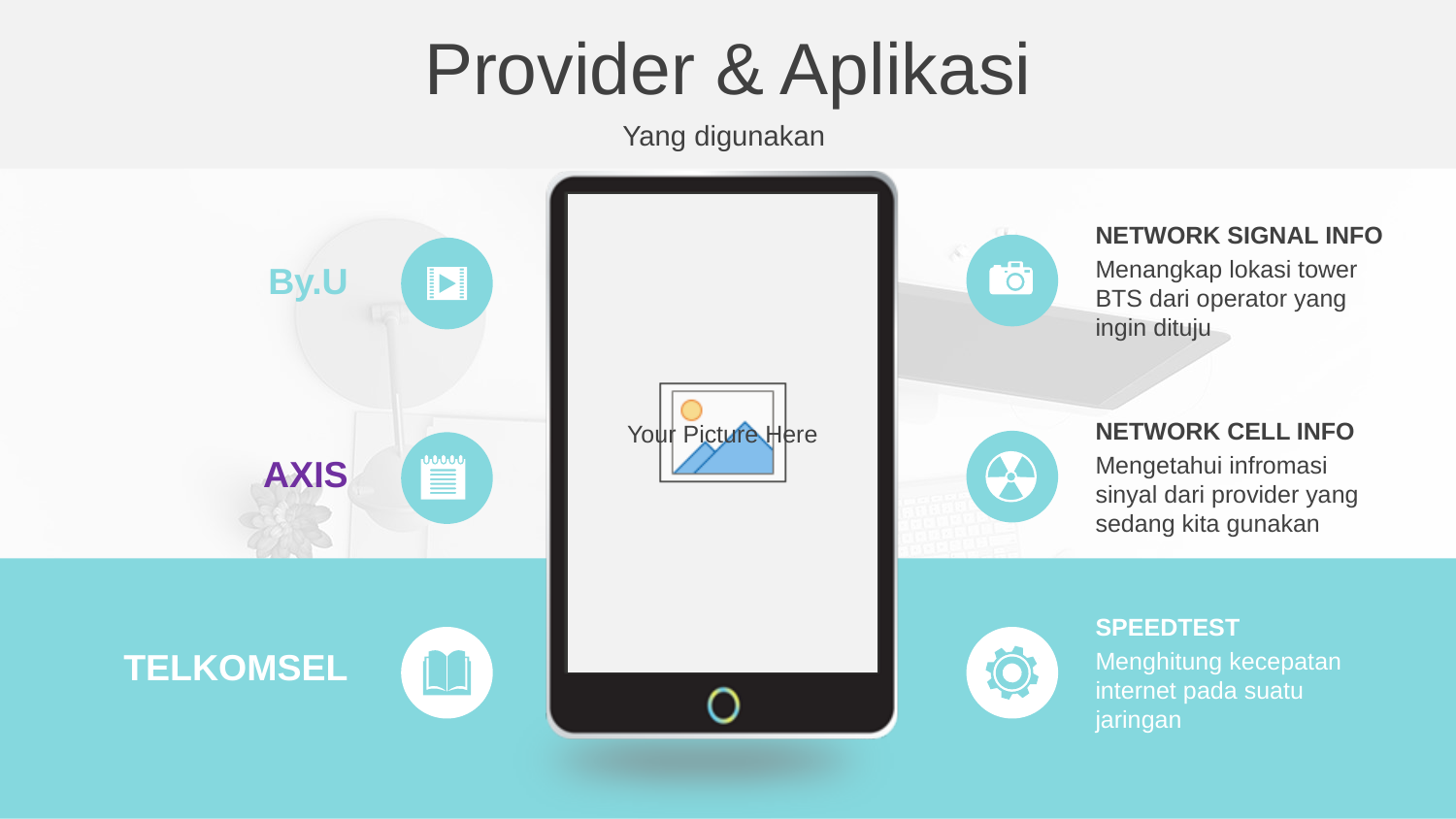

Provider & Aplikasi
Yang digunakan

NETWORK SIGNAL INFO
Menangkap lokasi tower BTS dari operator yang ingin dituju

By.U

NETWORK CELL INFO
Mengetahui infromasi sinyal dari provider yang sedang kita gunakan

AXIS

SPEEDTEST
Menghitung kecepatan internet pada suatu jaringan

TELKOMSEL